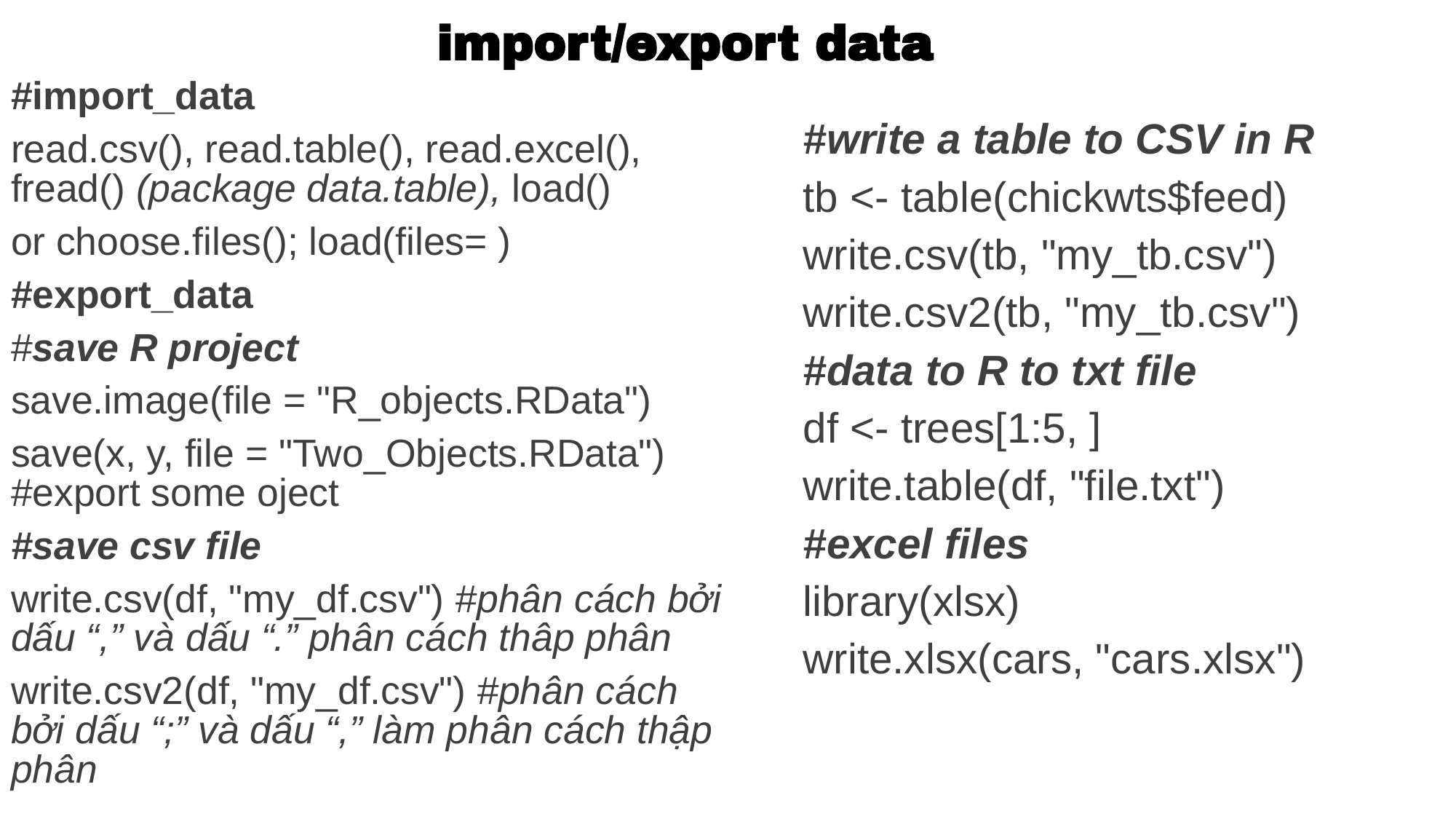

# import/export data
#import_data
read.csv(), read.table(), read.excel(), fread() (package data.table), load()
or choose.files(); load(files= )
#export_data
#save R project
save.image(file = "R_objects.RData")
save(x, y, file = "Two_Objects.RData") #export some oject
#save csv file
write.csv(df, "my_df.csv") #phân cách bởi dấu “,” và dấu “.” phân cách thâp phân
write.csv2(df, "my_df.csv") #phân cách bởi dấu “;” và dấu “,” làm phân cách thập phân

#write a table to CSV in R
tb <- table(chickwts$feed)
write.csv(tb, "my_tb.csv")
write.csv2(tb, "my_tb.csv")
#data to R to txt file
df <- trees[1:5, ]
write.table(df, "file.txt")
#excel files
library(xlsx)
write.xlsx(cars, "cars.xlsx")